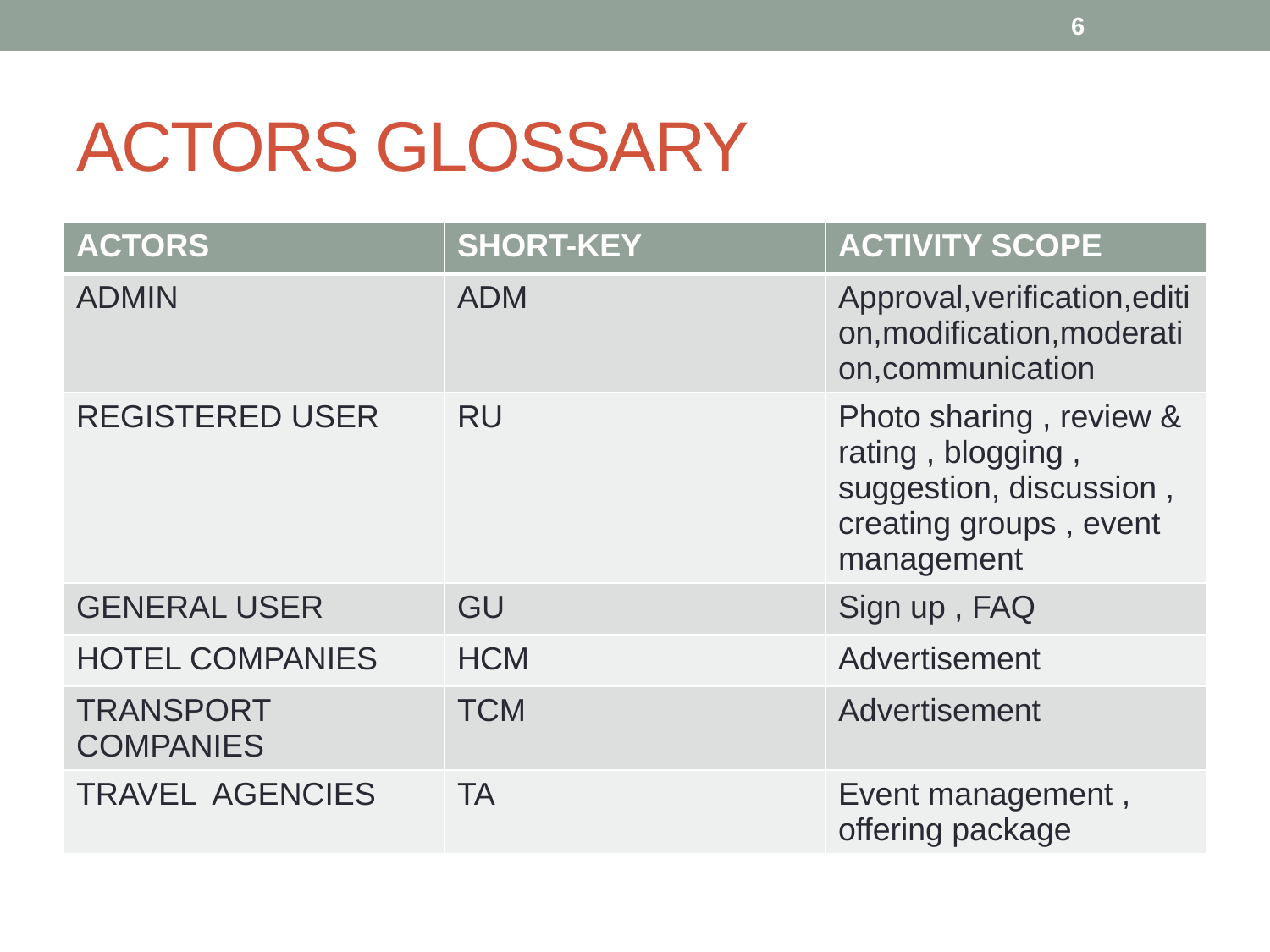

6
# ACTORS GLOSSARY
| ACTORS | SHORT-KEY | ACTIVITY SCOPE |
| --- | --- | --- |
| ADMIN | ADM | Approval,verification,edition,modification,moderation,communication |
| REGISTERED USER | RU | Photo sharing , review & rating , blogging , suggestion, discussion , creating groups , event management |
| GENERAL USER | GU | Sign up , FAQ |
| HOTEL COMPANIES | HCM | Advertisement |
| TRANSPORT COMPANIES | TCM | Advertisement |
| TRAVEL AGENCIES | TA | Event management , offering package |